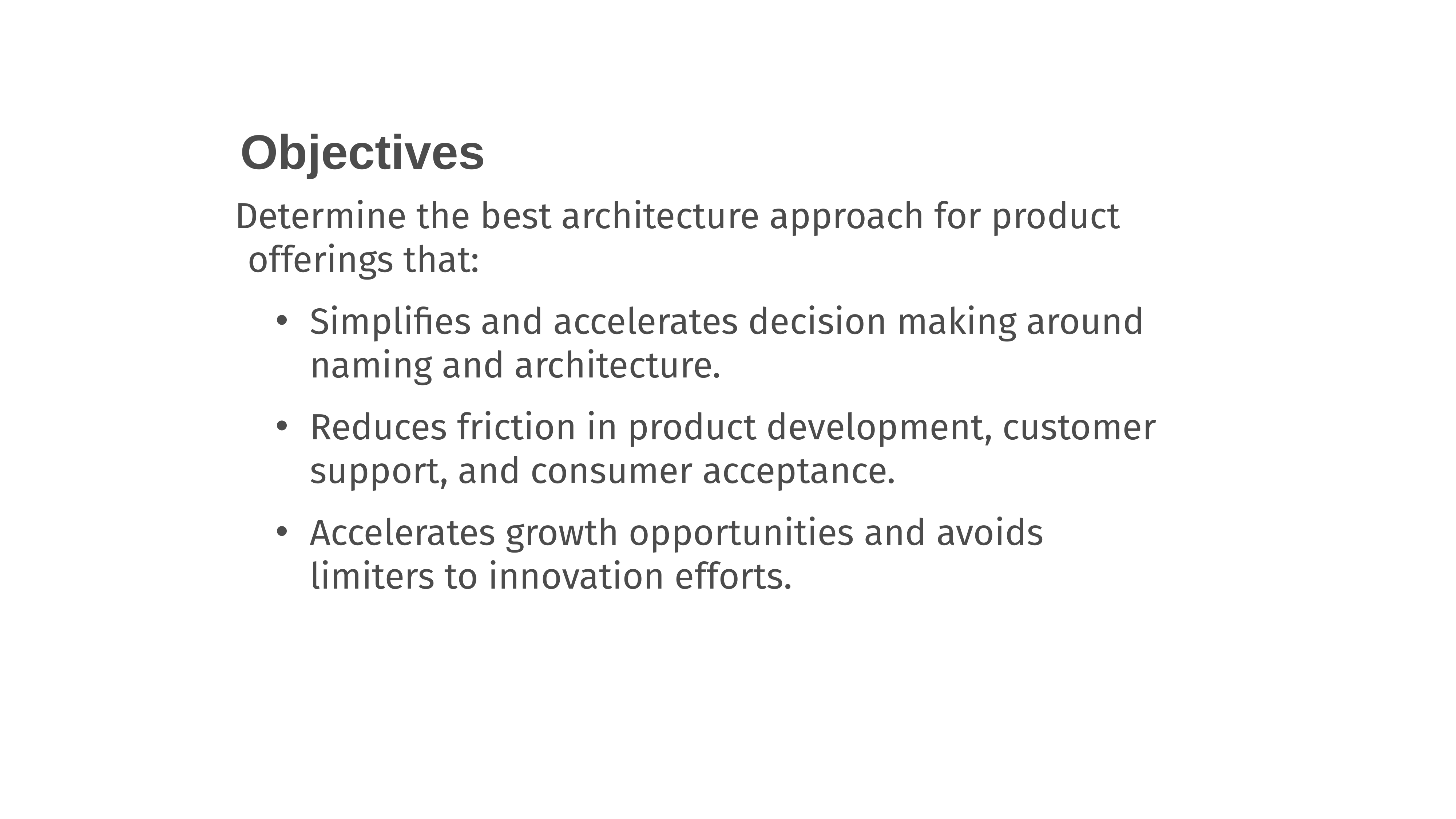

Objectives
Determine the best architecture approach for product offerings that:
Simplifies and accelerates decision making around naming and architecture.
Reduces friction in product development, customer support, and consumer acceptance.
Accelerates growth opportunities and avoids limiters to innovation efforts.